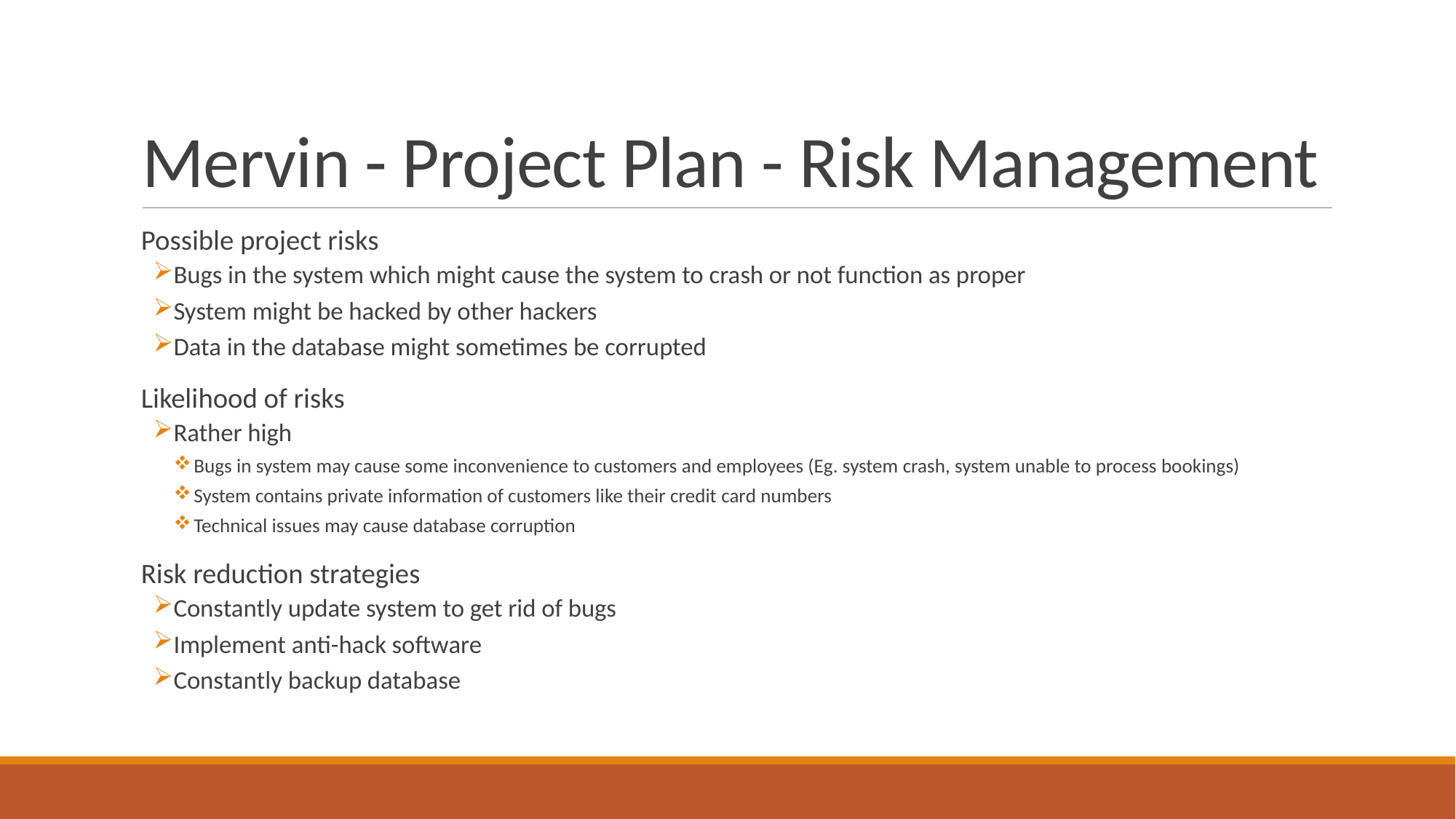

# Mervin - Project Plan - Risk Management
Possible project risks
Bugs in the system which might cause the system to crash or not function as proper
System might be hacked by other hackers
Data in the database might sometimes be corrupted
Likelihood of risks
Rather high
Bugs in system may cause some inconvenience to customers and employees (Eg. system crash, system unable to process bookings)
System contains private information of customers like their credit card numbers
Technical issues may cause database corruption
Risk reduction strategies
Constantly update system to get rid of bugs
Implement anti-hack software
Constantly backup database